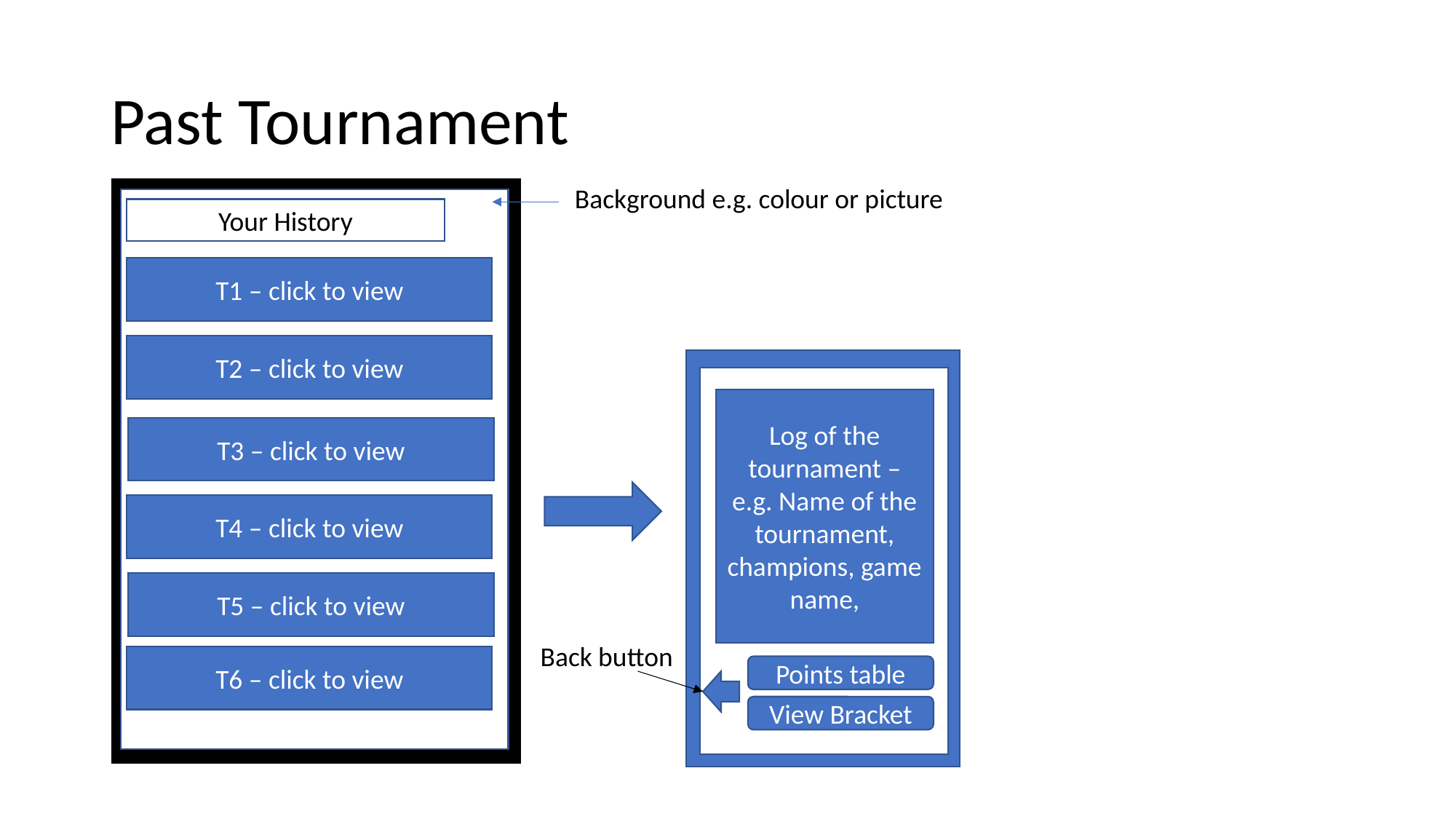

# Past Tournament
Background e.g. colour or picture

Your History
T1 – click to view
T2 – click to view

Log of the tournament – e.g. Name of the tournament, champions, game name,
T3 – click to view

T4 – click to view
T5 – click to view
Back button
T6 – click to view
Points table

View Bracket